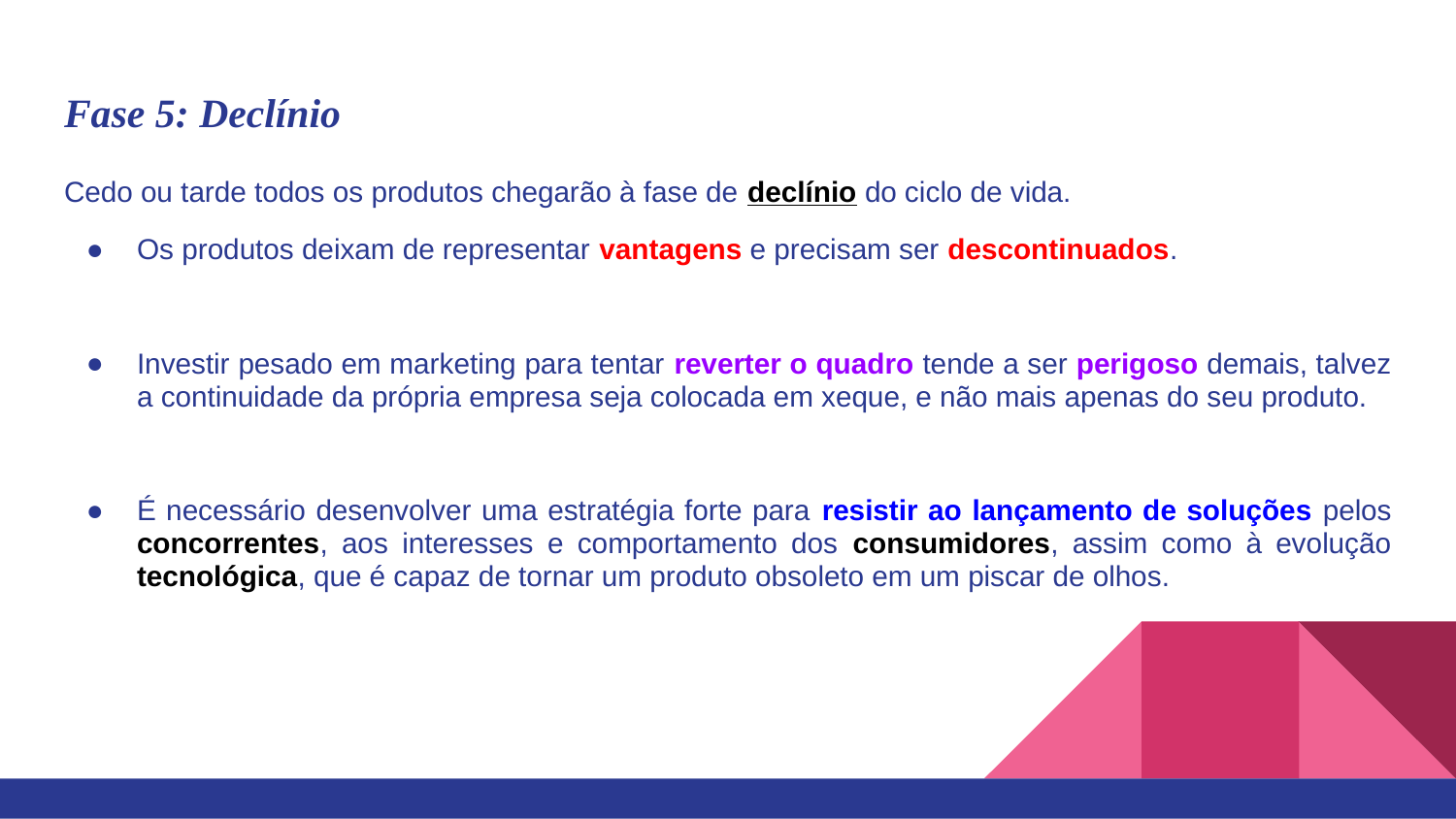

# Fase 5: Declínio
Cedo ou tarde todos os produtos chegarão à fase de declínio do ciclo de vida.
Os produtos deixam de representar vantagens e precisam ser descontinuados.

Investir pesado em marketing para tentar reverter o quadro tende a ser perigoso demais, talvez a continuidade da própria empresa seja colocada em xeque, e não mais apenas do seu produto.

É necessário desenvolver uma estratégia forte para resistir ao lançamento de soluções pelos concorrentes, aos interesses e comportamento dos consumidores, assim como à evolução tecnológica, que é capaz de tornar um produto obsoleto em um piscar de olhos.